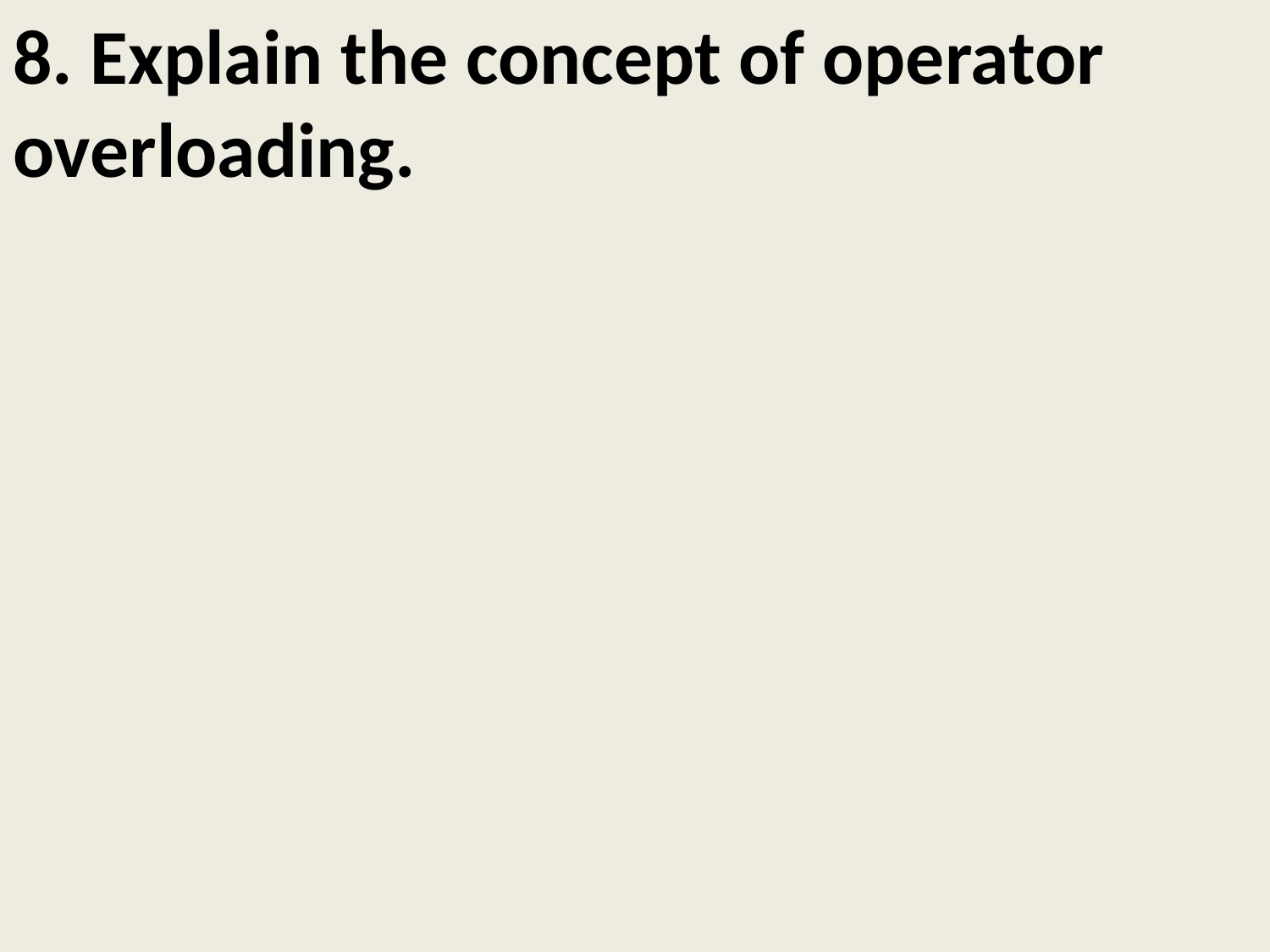

# 8. Explain the concept of operator overloading.